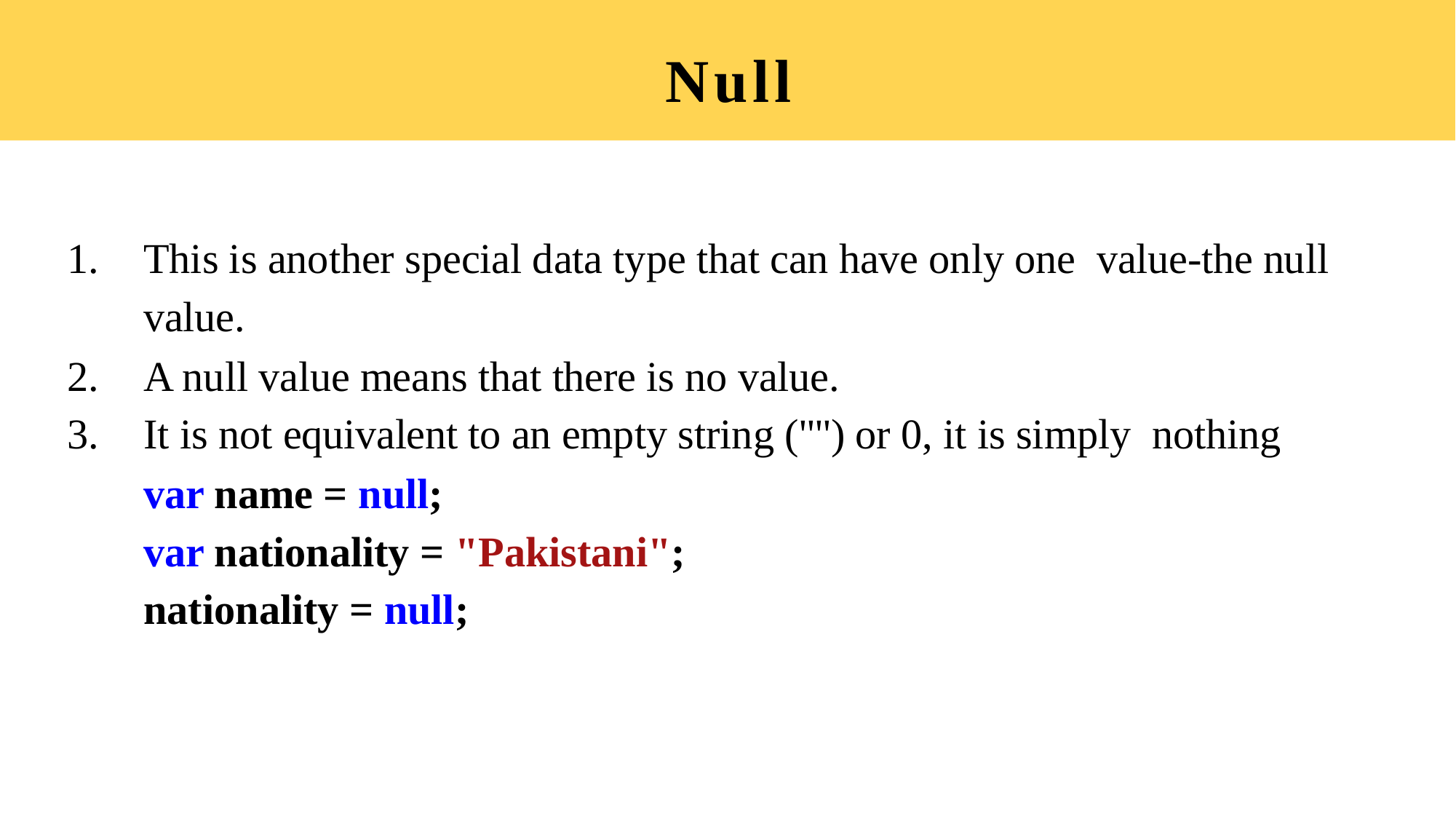

# Null

This is another special data type that can have only one  value-the null value.
A null value means that there is no value.
It is not equivalent to an empty string ("") or 0, it is simply  nothing
var name = null;
var nationality = "Pakistani";  nationality = null;